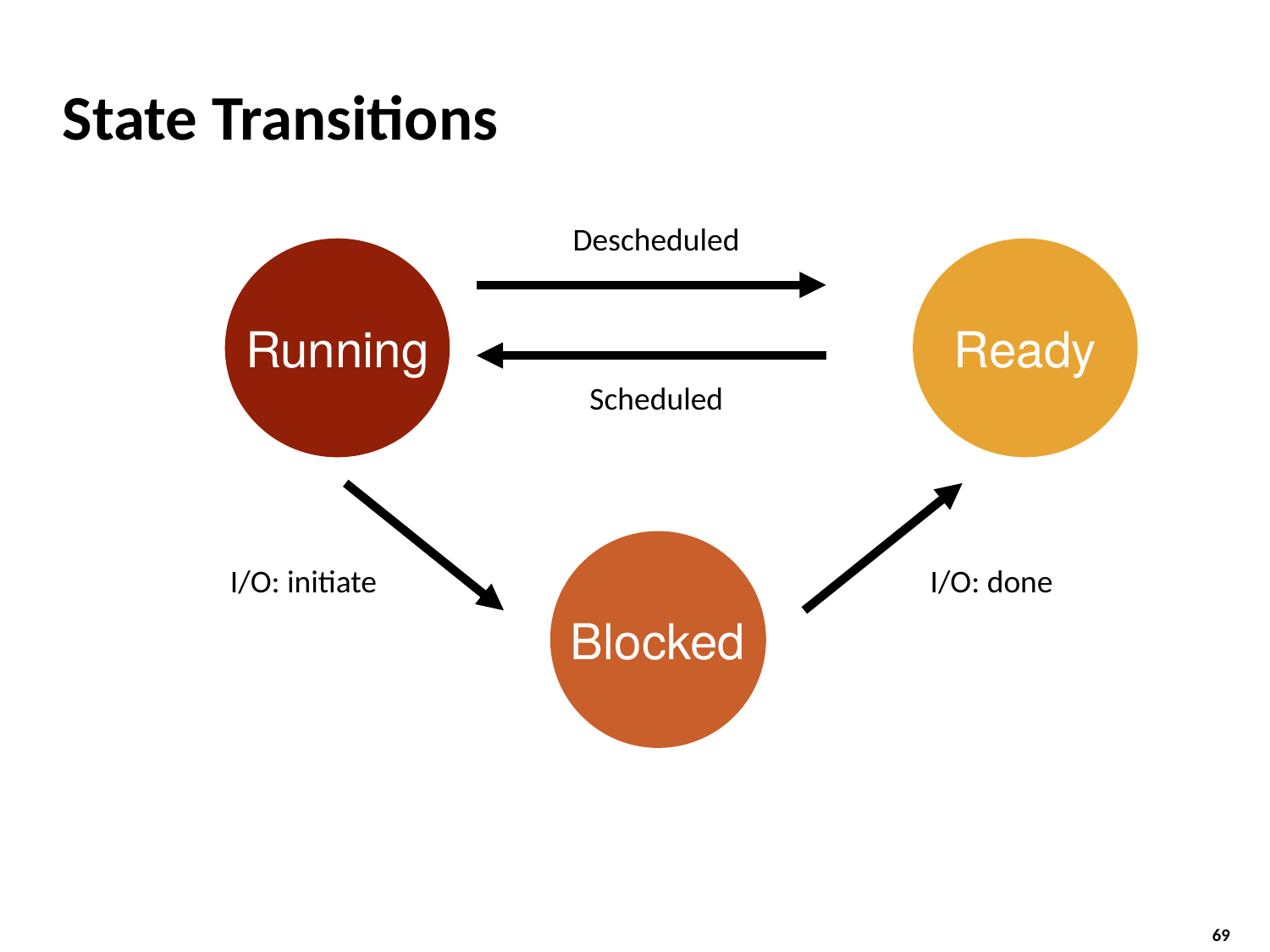

# State Transitions
Descheduled
Running
Ready

Scheduled

Blocked
I/O: initiate
I/O: done